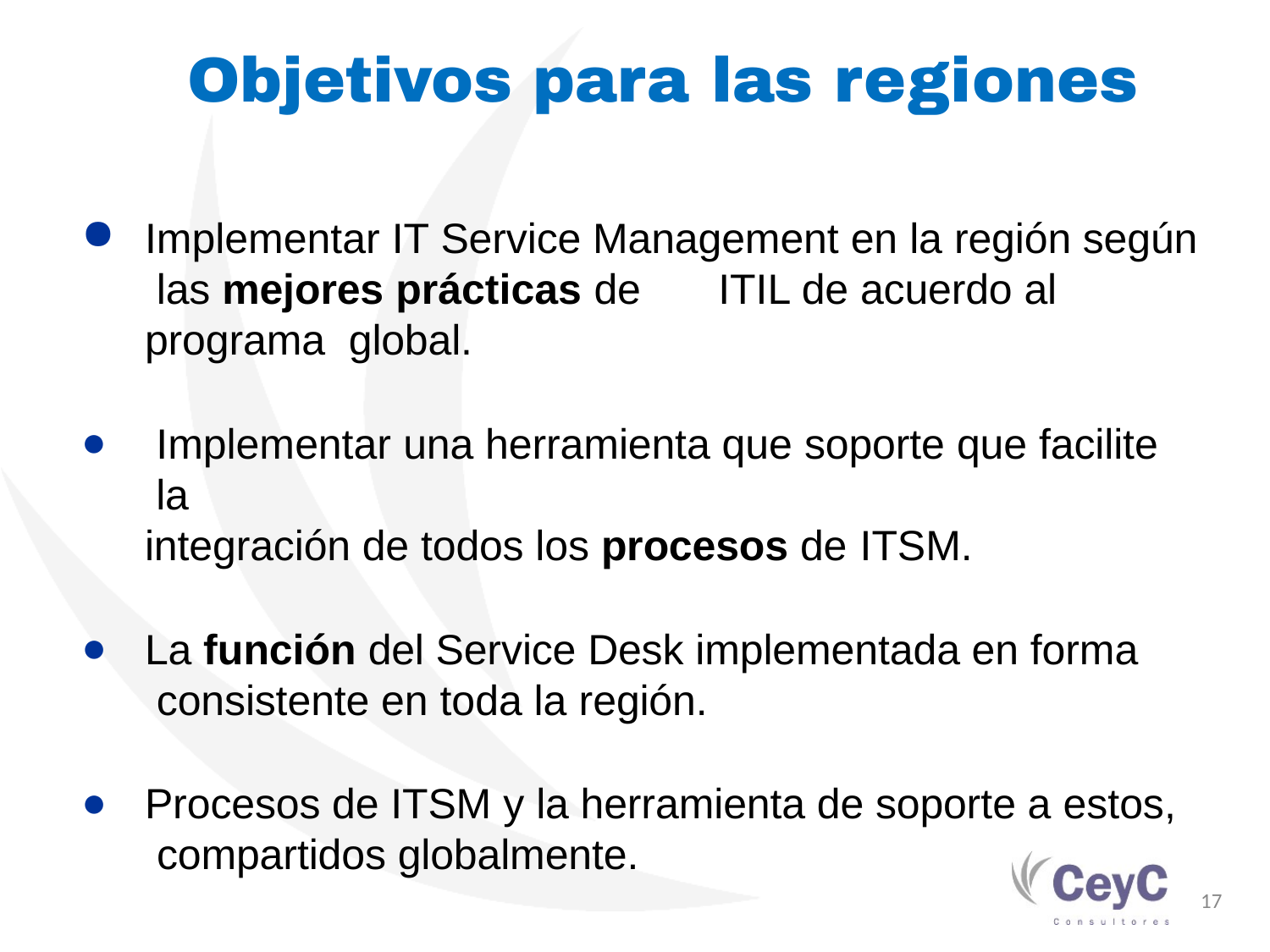

# Objetivos para las regiones
Implementar IT Service Management en la región según  las mejores prácticas de	ITIL de acuerdo al programa  global.

Implementar una herramienta que soporte que facilite la
integración de todos los procesos de ITSM.

La función del Service Desk implementada en forma  consistente en toda la región.

Procesos de ITSM y la herramienta de soporte a estos,  compartidos globalmente.

17